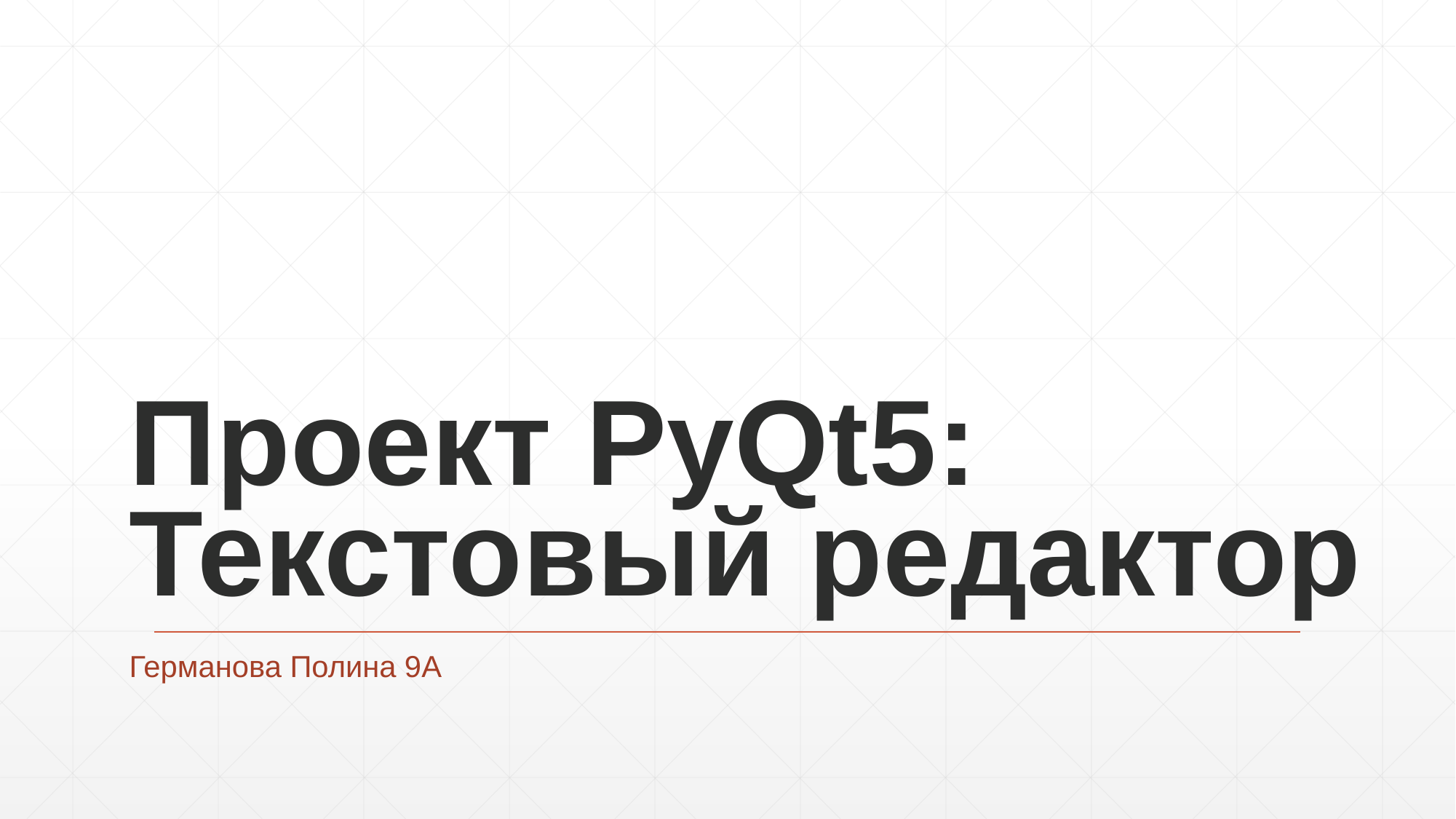

# Проект PyQt5: Текстовый редактор
Германова Полина 9А